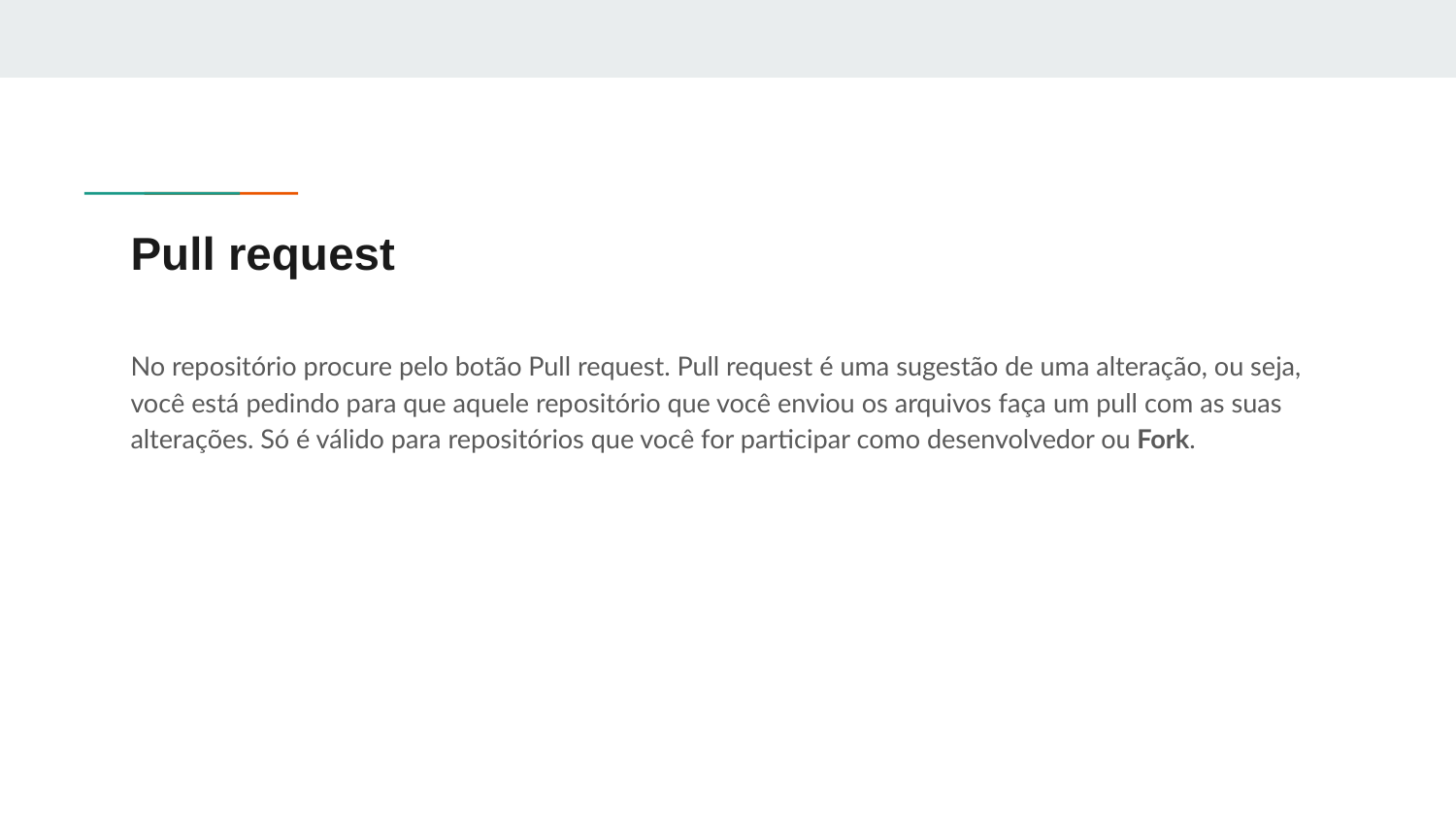

# Pull request
No repositório procure pelo botão Pull request. Pull request é uma sugestão de uma alteração, ou seja, você está pedindo para que aquele repositório que você enviou os arquivos faça um pull com as suas alterações. Só é válido para repositórios que você for participar como desenvolvedor ou Fork.